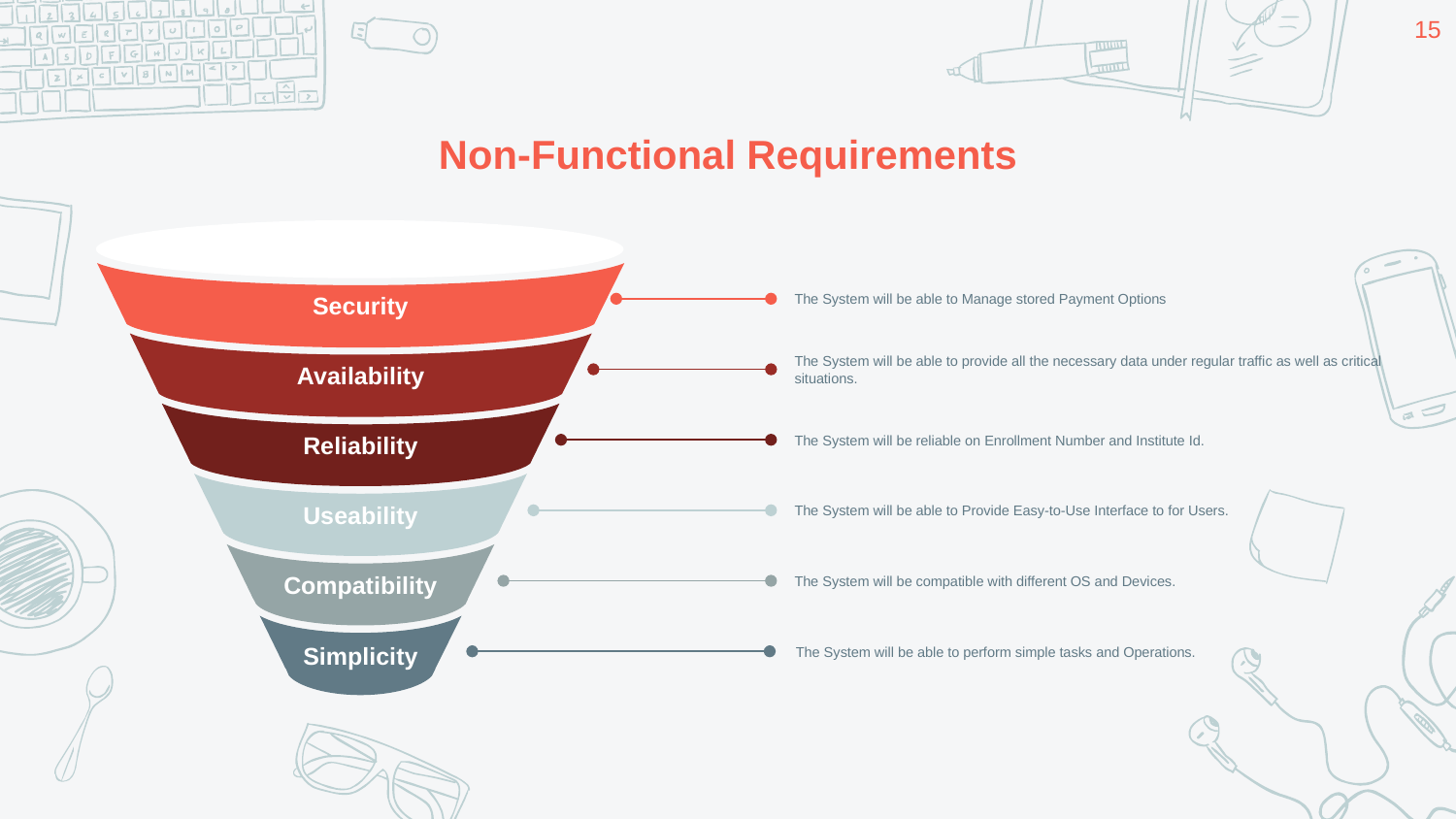

15
# Non-Functional Requirements

Security
Availability
Reliability
Useability
Compatibility
Simplicity
The System will be able to Manage stored Payment Options
The System will be able to provide all the necessary data under regular traffic as well as critical situations.
The System will be reliable on Enrollment Number and Institute Id.
The System will be able to Provide Easy-to-Use Interface to for Users.
The System will be compatible with different OS and Devices.
The System will be able to perform simple tasks and Operations.